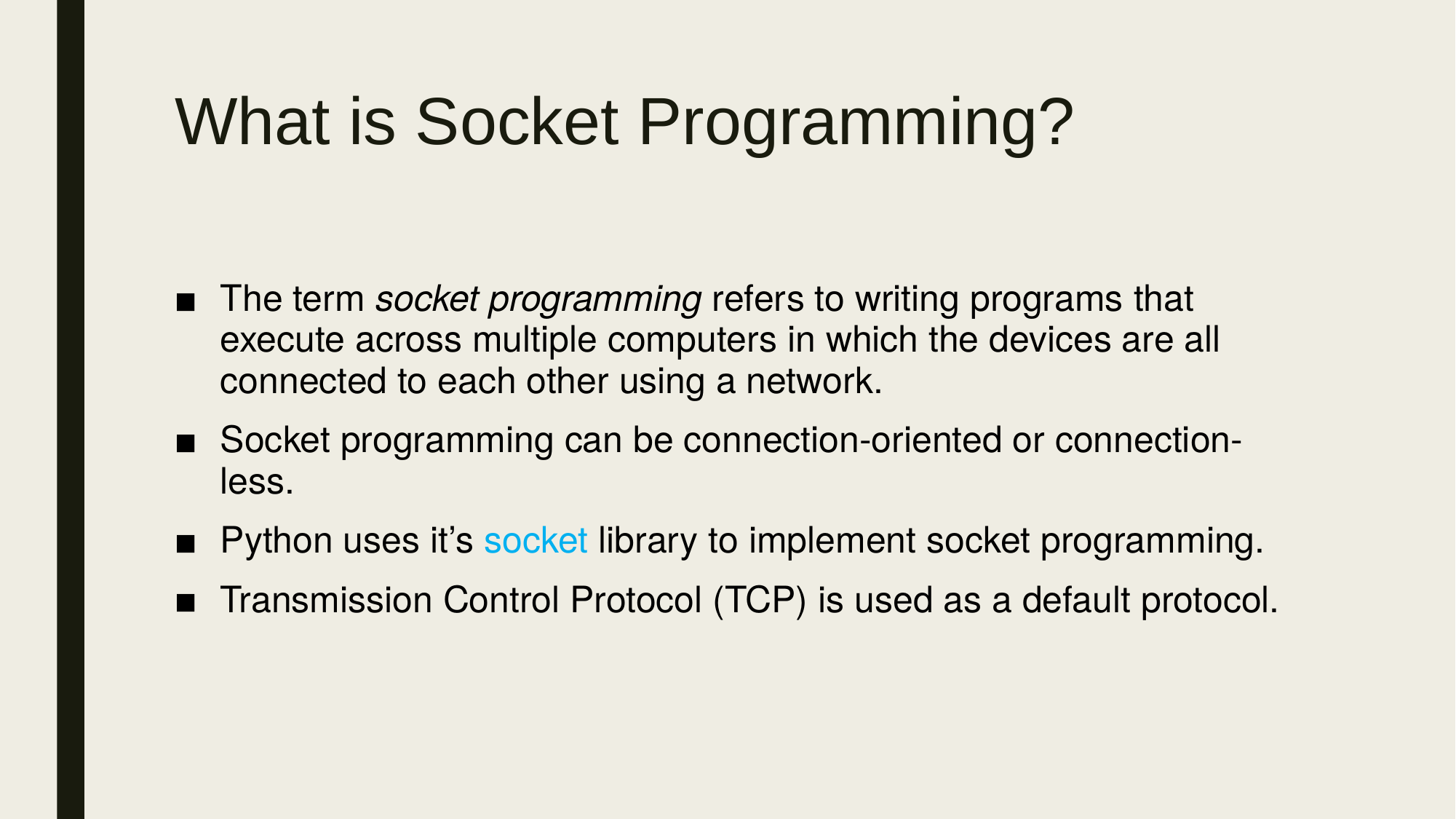

# What is Socket Programming?
The term socket programming refers to writing programs that execute across multiple computers in which the devices are all connected to each other using a network.
Socket programming can be connection-oriented or connection-less.
Python uses it’s socket library to implement socket programming.
Transmission Control Protocol (TCP) is used as a default protocol.